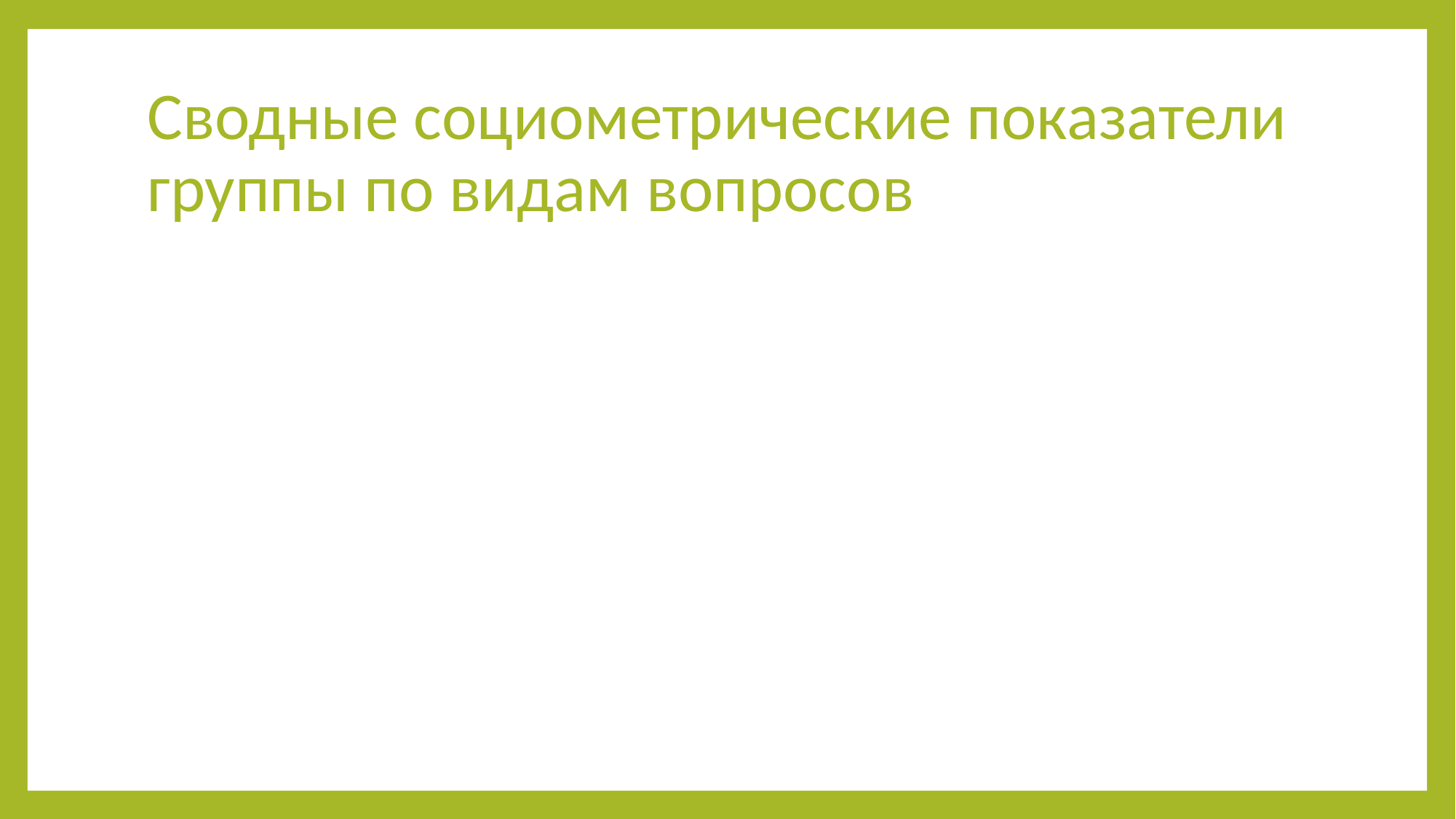

# Сводные социометрические показатели группы по видам вопросов